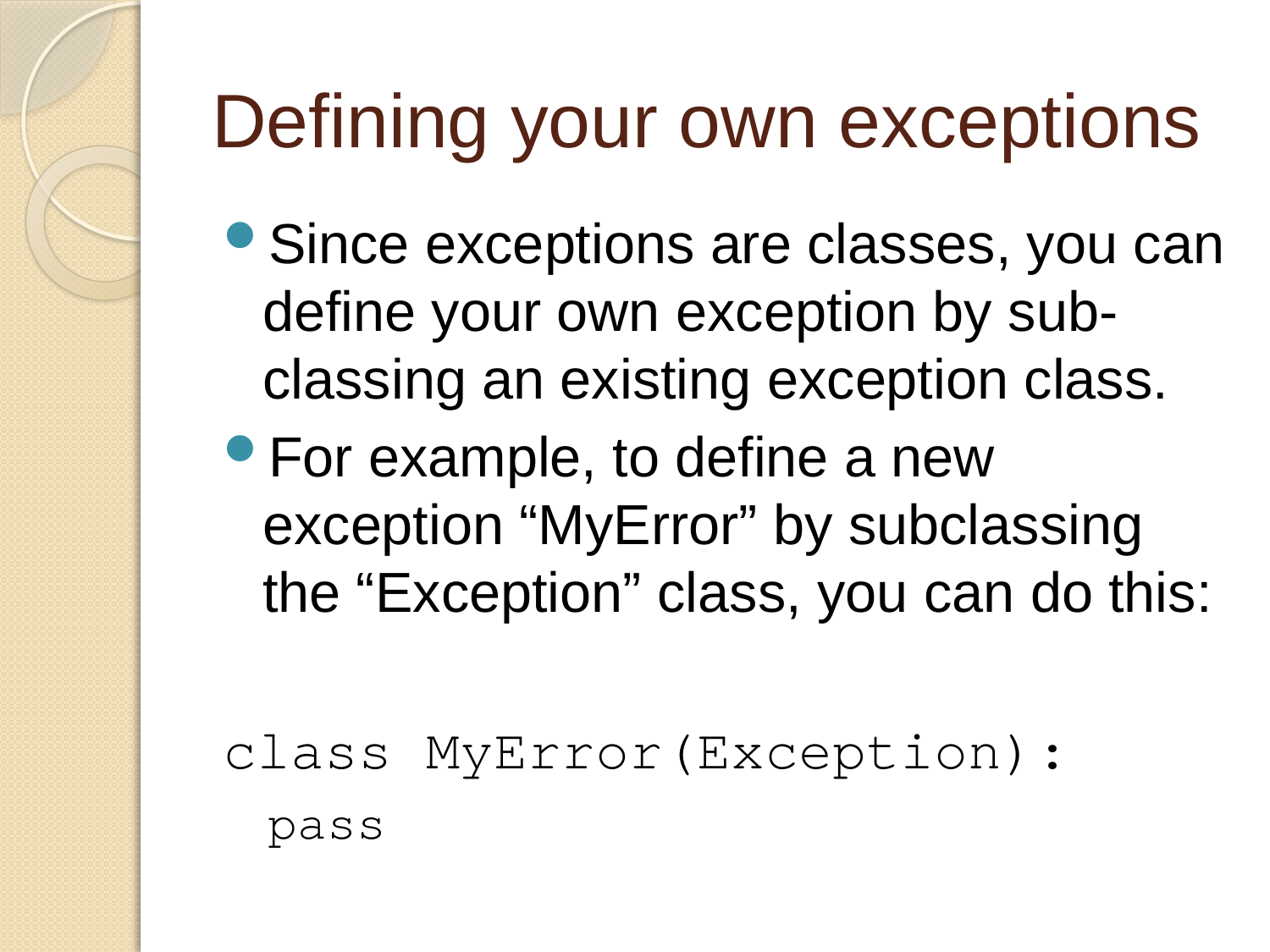

# Defining your own exceptions
Since exceptions are classes, you can define your own exception by sub-classing an existing exception class.
For example, to define a new exception “MyError” by subclassing the “Exception” class, you can do this:

class MyError(Exception):
pass